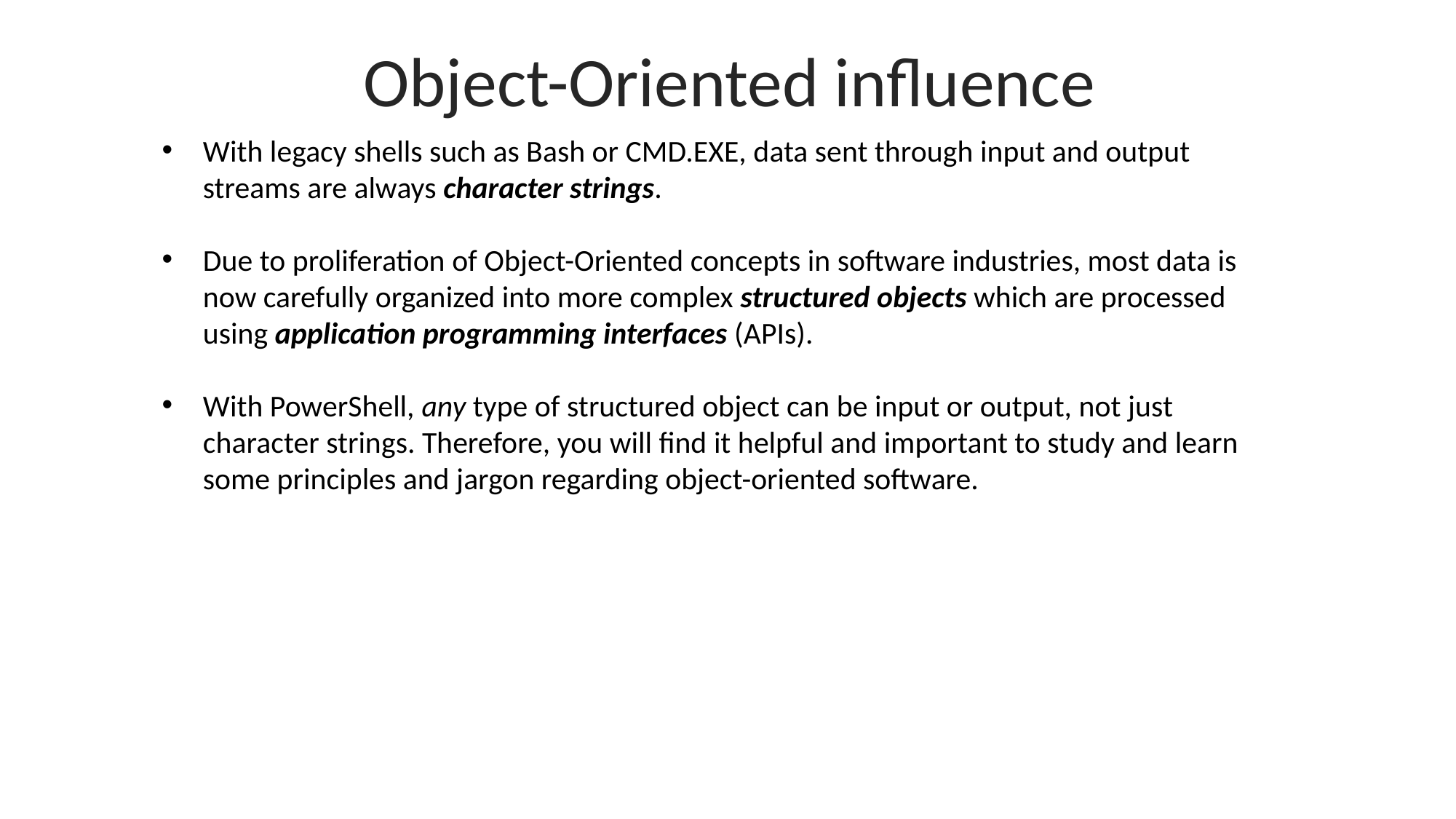

Object-Oriented influence
With legacy shells such as Bash or CMD.EXE, data sent through input and output streams are always character strings.

Due to proliferation of Object-Oriented concepts in software industries, most data is now carefully organized into more complex structured objects which are processed using application programming interfaces (APIs).

With PowerShell, any type of structured object can be input or output, not just character strings. Therefore, you will find it helpful and important to study and learn some principles and jargon regarding object-oriented software.